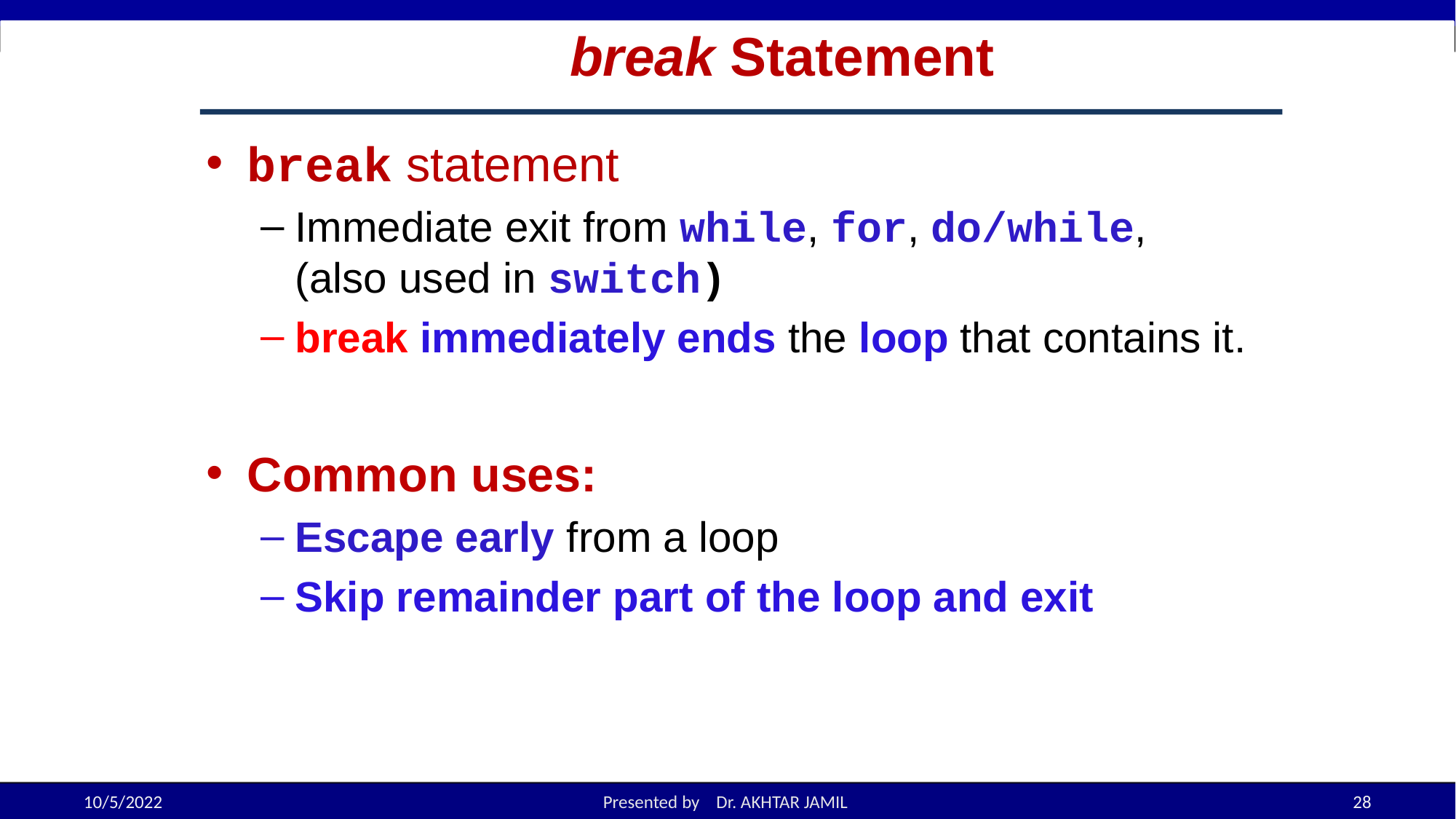

# break Statement

break statement
Immediate exit from while, for, do/while, (also used in switch)
break immediately ends the loop that contains it.

Common uses:
Escape early from a loop
Skip remainder part of the loop and exit
10/5/2022
Presented by    Dr. AKHTAR JAMIL
28